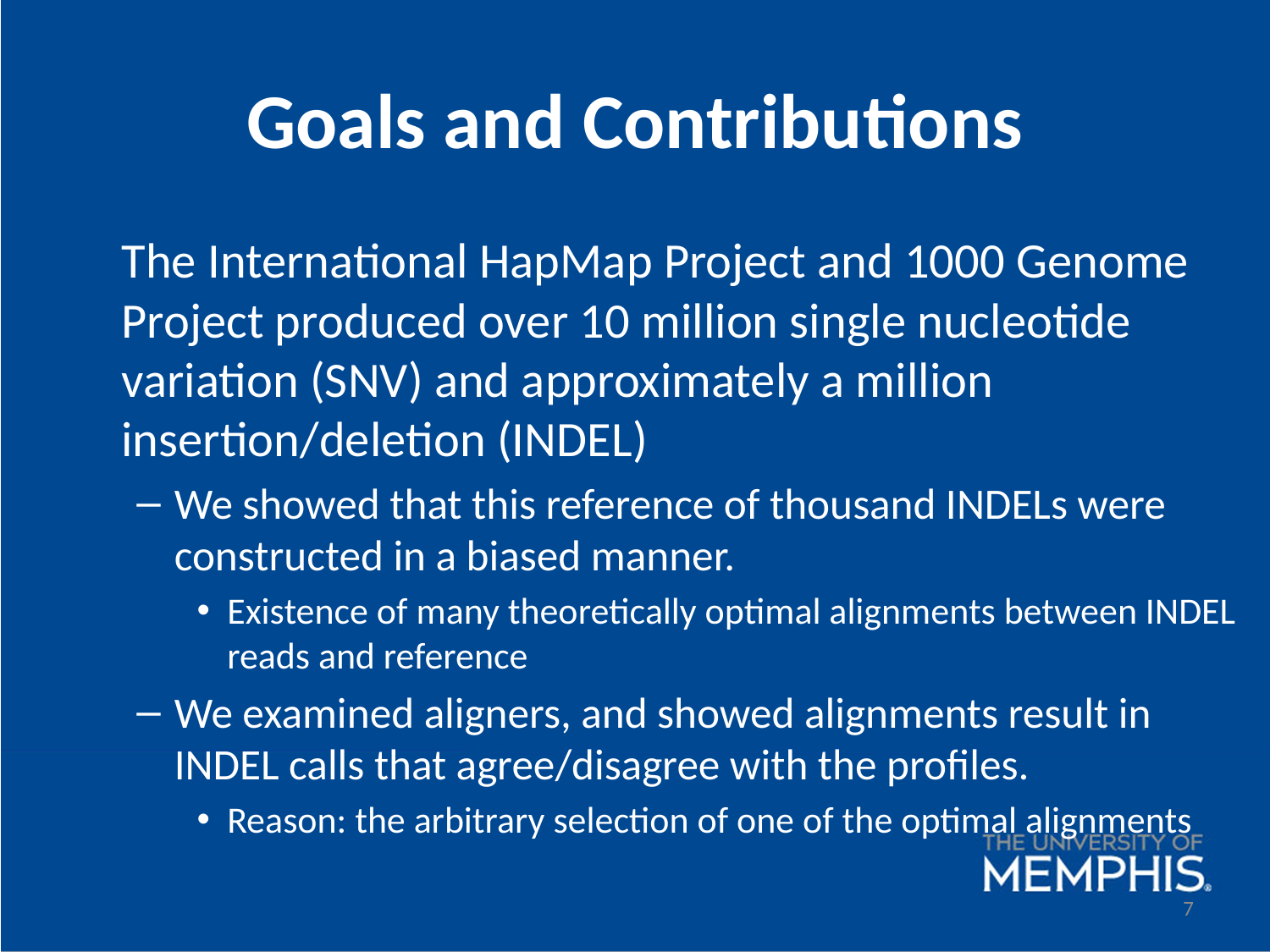

# Goals and Contributions
	The International HapMap Project and 1000 Genome Project produced over 10 million single nucleotide variation (SNV) and approximately a million insertion/deletion (INDEL)
We showed that this reference of thousand INDELs were constructed in a biased manner.
Existence of many theoretically optimal alignments between INDEL reads and reference
We examined aligners, and showed alignments result in INDEL calls that agree/disagree with the profiles.
Reason: the arbitrary selection of one of the optimal alignments
7